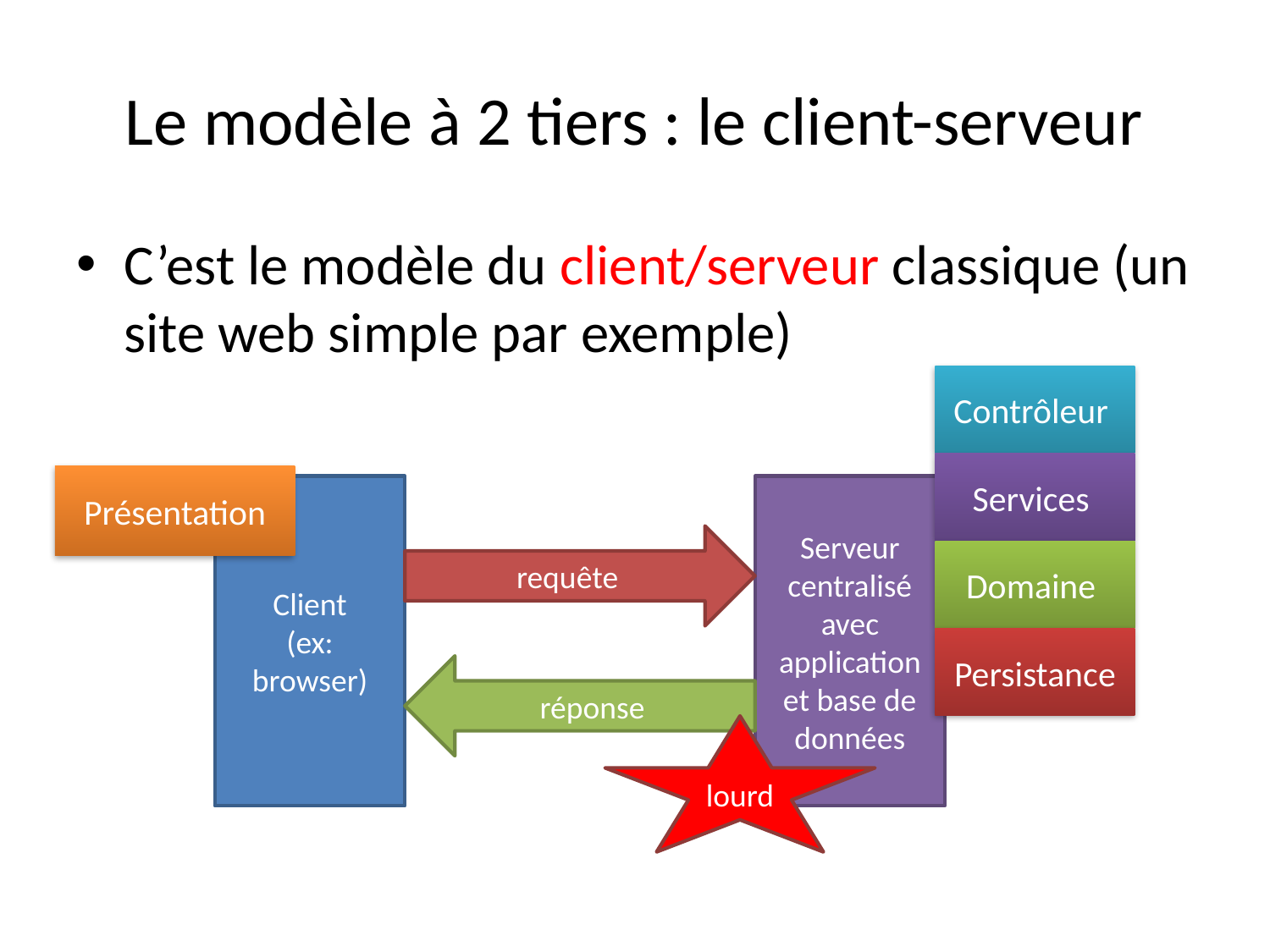

# Le modèle à 2 tiers : le client-serveur
C’est le modèle du client/serveur classique (un site web simple par exemple)
Contrôleur
Services
Domaine
Persistance
Présentation
Client
(ex: browser)
Serveur centralisé avec application et base de données
requête
réponse
lourd